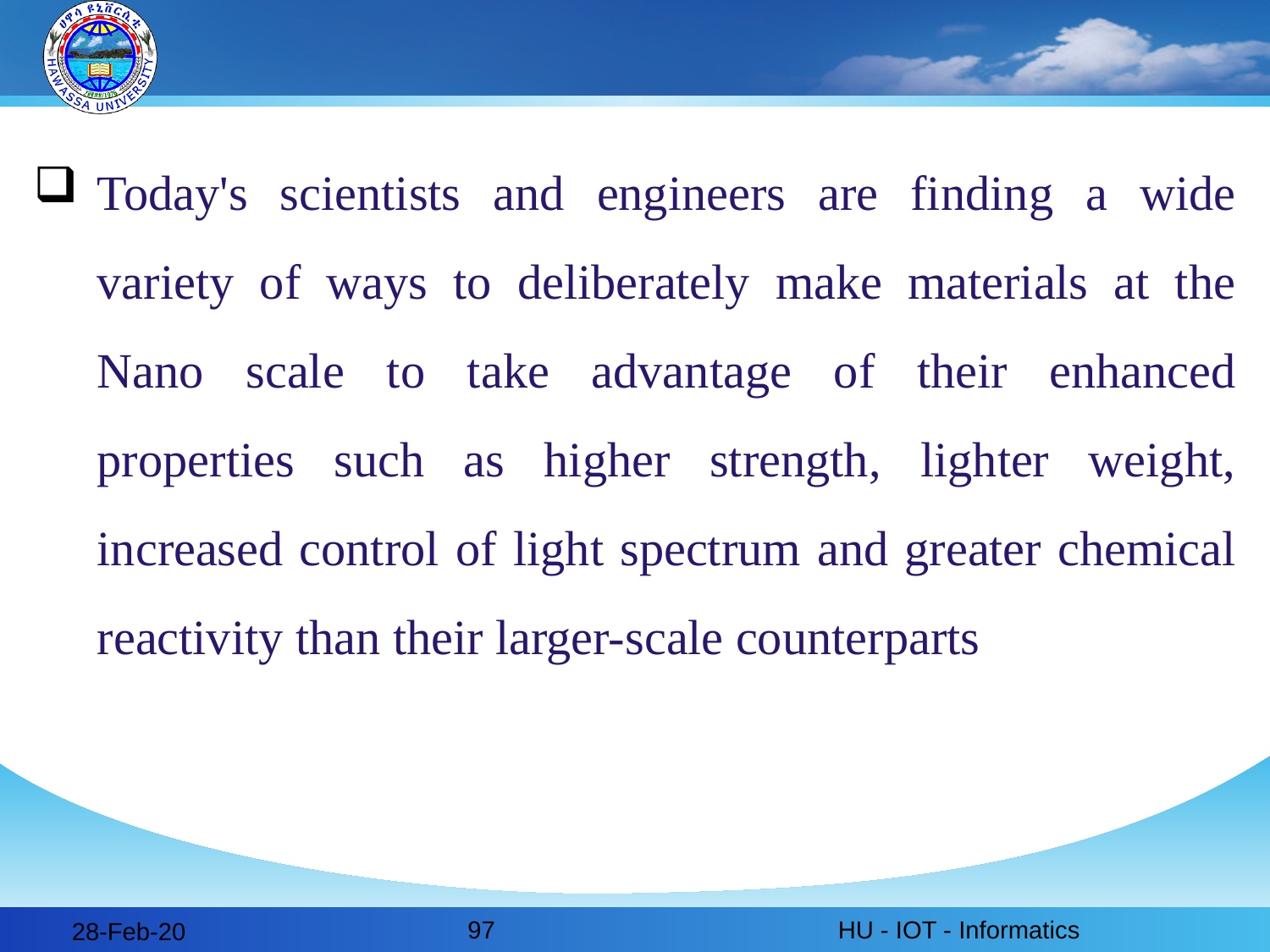

Today's scientists and engineers are finding a wide variety of ways to deliberately make materials at the Nano scale to take advantage of their enhanced properties such as higher strength, lighter weight, increased control of light spectrum and greater chemical reactivity than their larger-scale counterparts
97
HU - IOT - Informatics
28-Feb-20